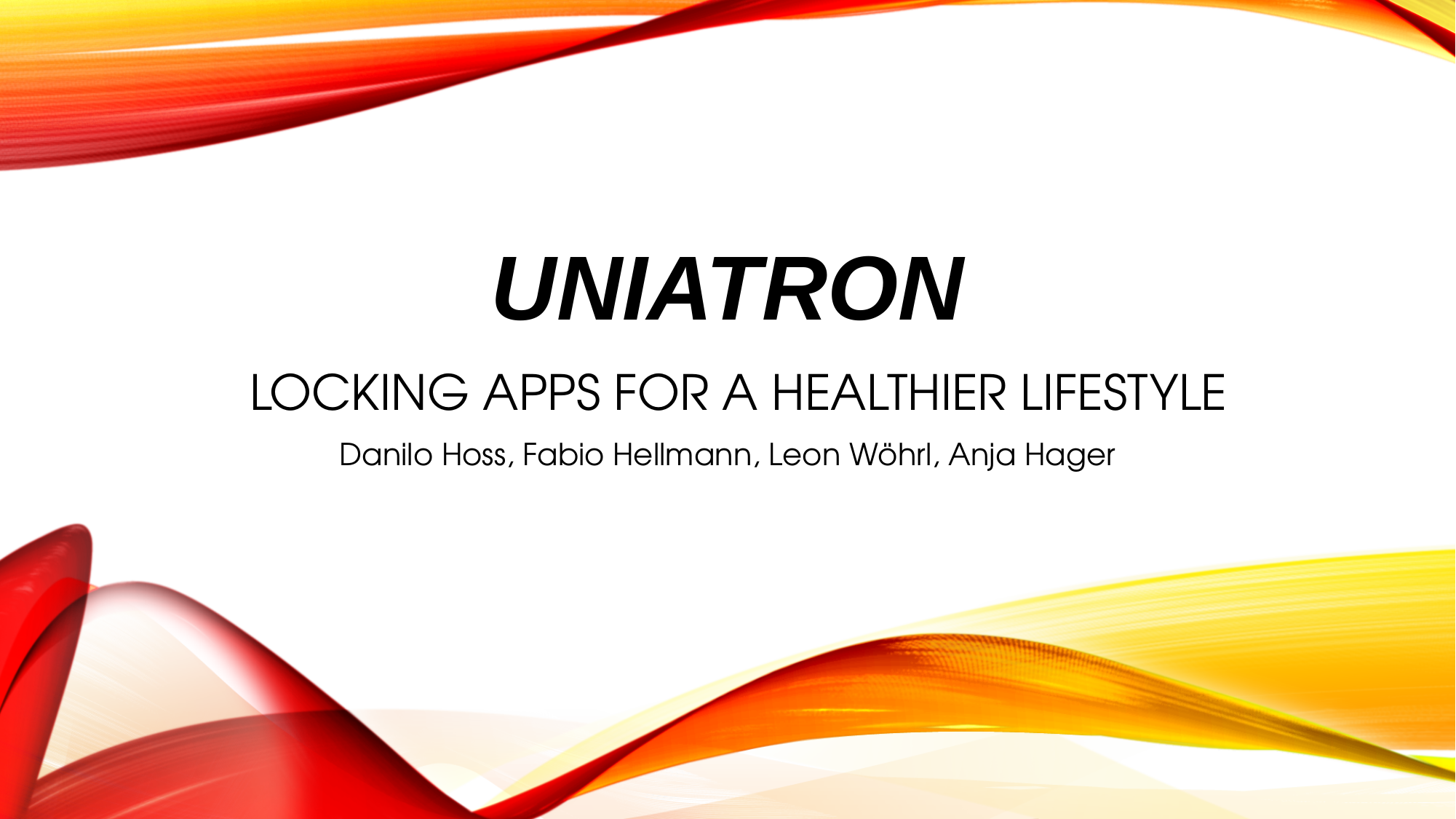

# UNIAtron Locking Apps for a healthier lifestyle
Danilo Hoss, Fabio Hellmann, Leon Wöhrl, Anja Hager